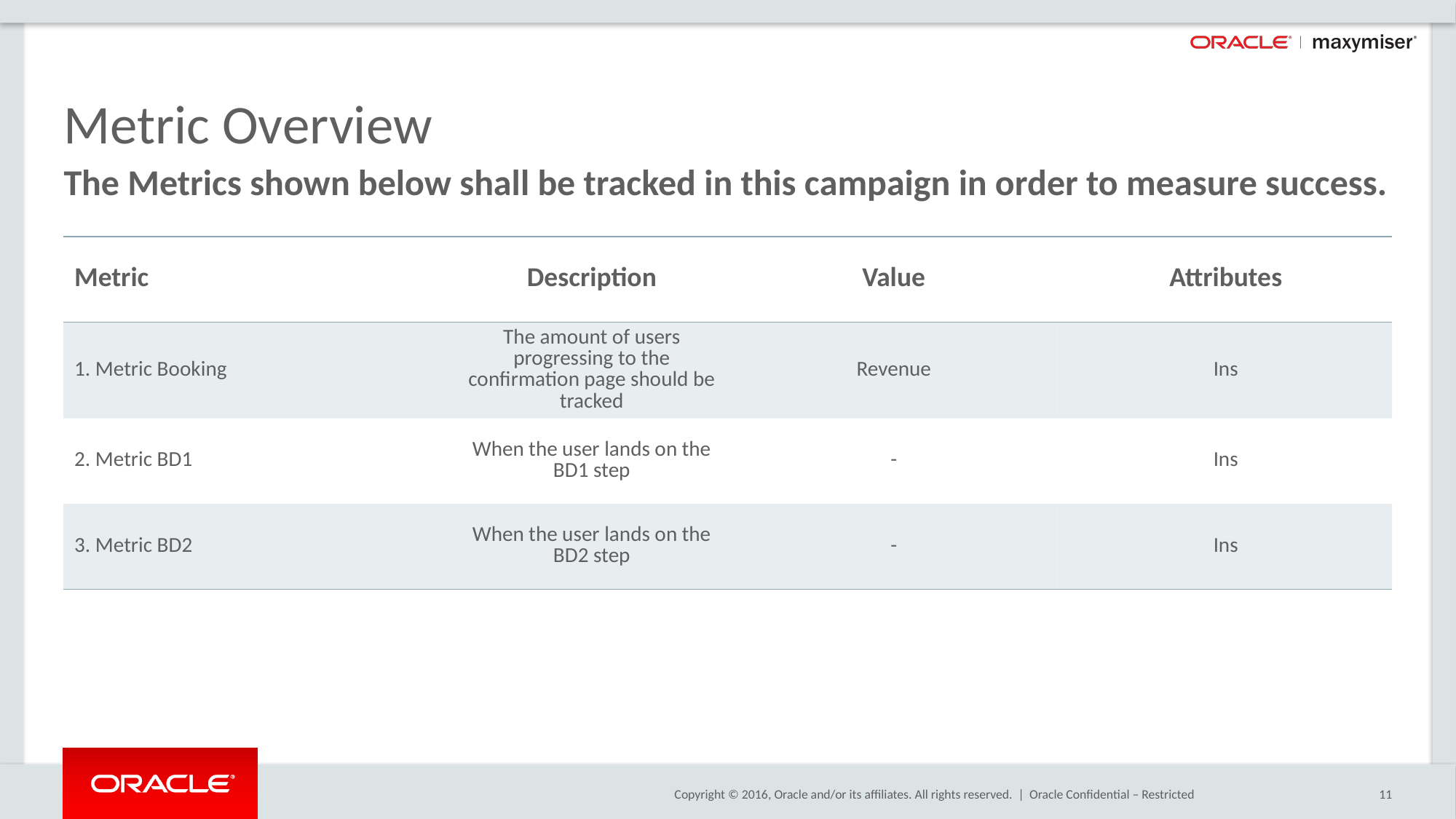

# Metric Overview
The Metrics shown below shall be tracked in this campaign in order to measure success.

| Metric | Description | Value | Attributes |
| --- | --- | --- | --- |
| 1. Metric Booking | The amount of users progressing to the confirmation page should be tracked | Revenue | Ins |
| 2. Metric BD1 | When the user lands on the BD1 step | - | Ins |
| 3. Metric BD2 | When the user lands on the BD2 step | - | Ins |
Oracle Confidential – Restricted
11